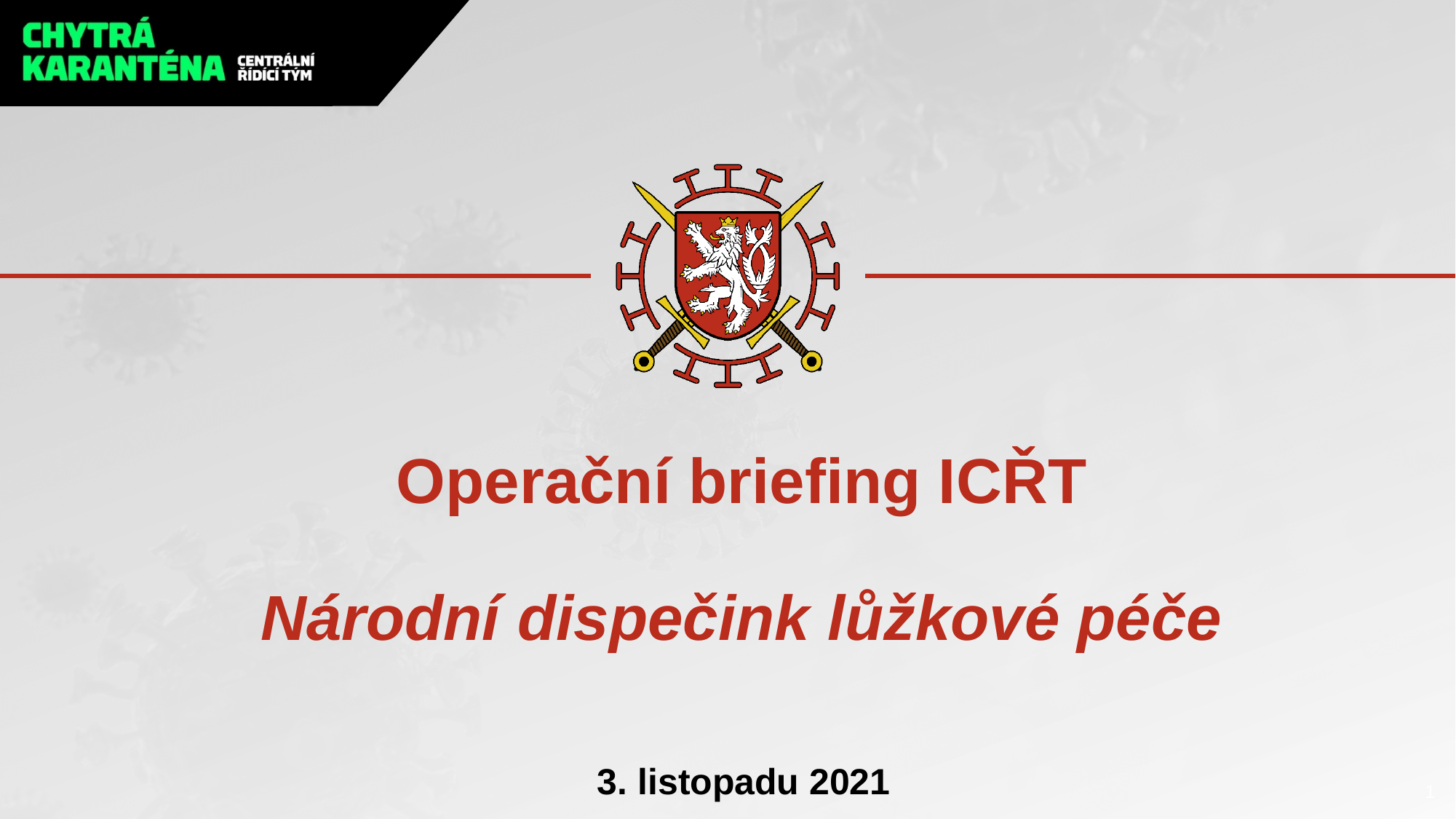

# Operační briefing ICŘT Národní dispečink lůžkové péče
3. listopadu 2021
1